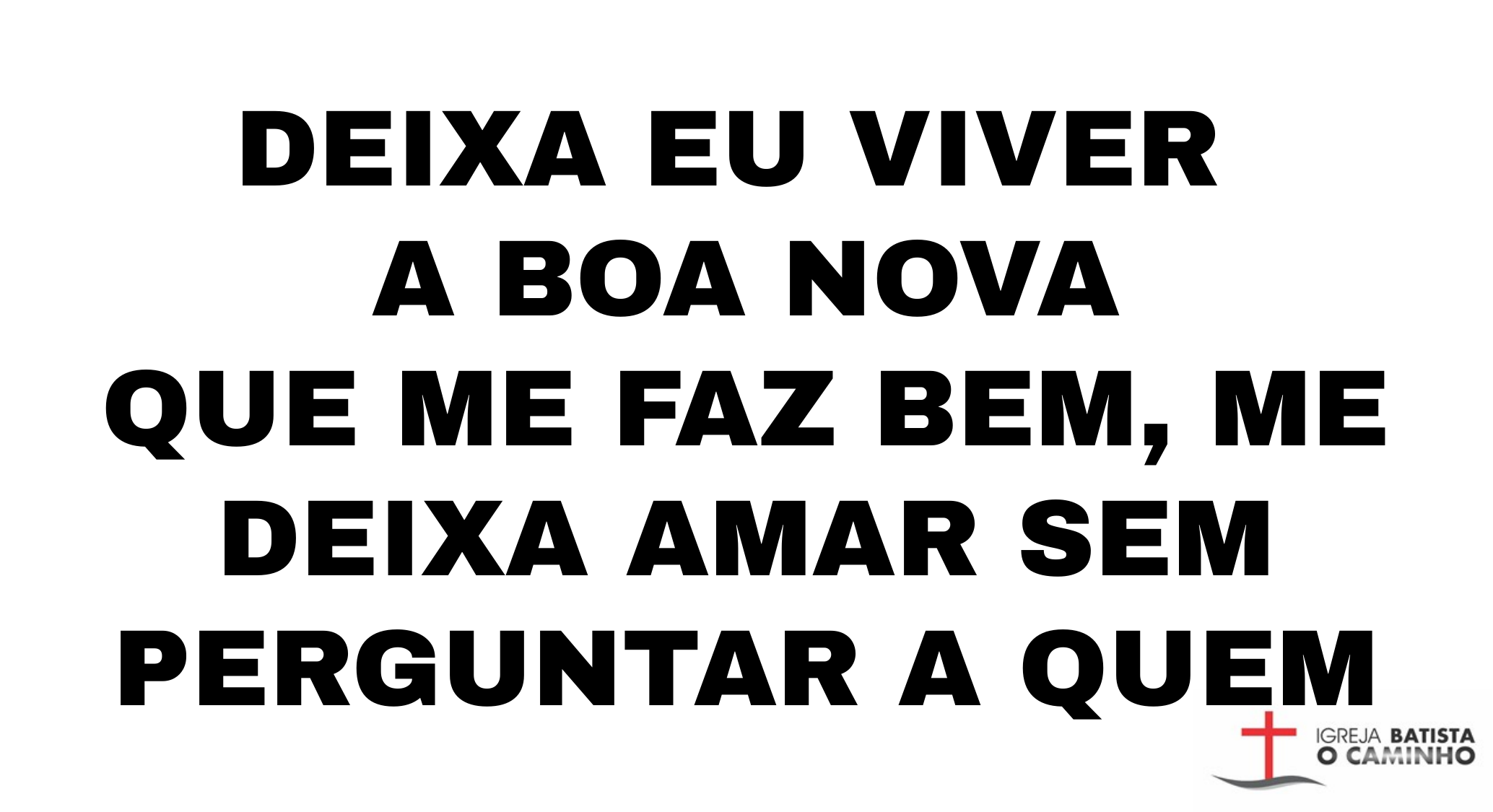

DEIXA EU VIVER
A BOA NOVA
QUE ME FAZ BEM, ME DEIXA AMAR SEM PERGUNTAR A QUEM